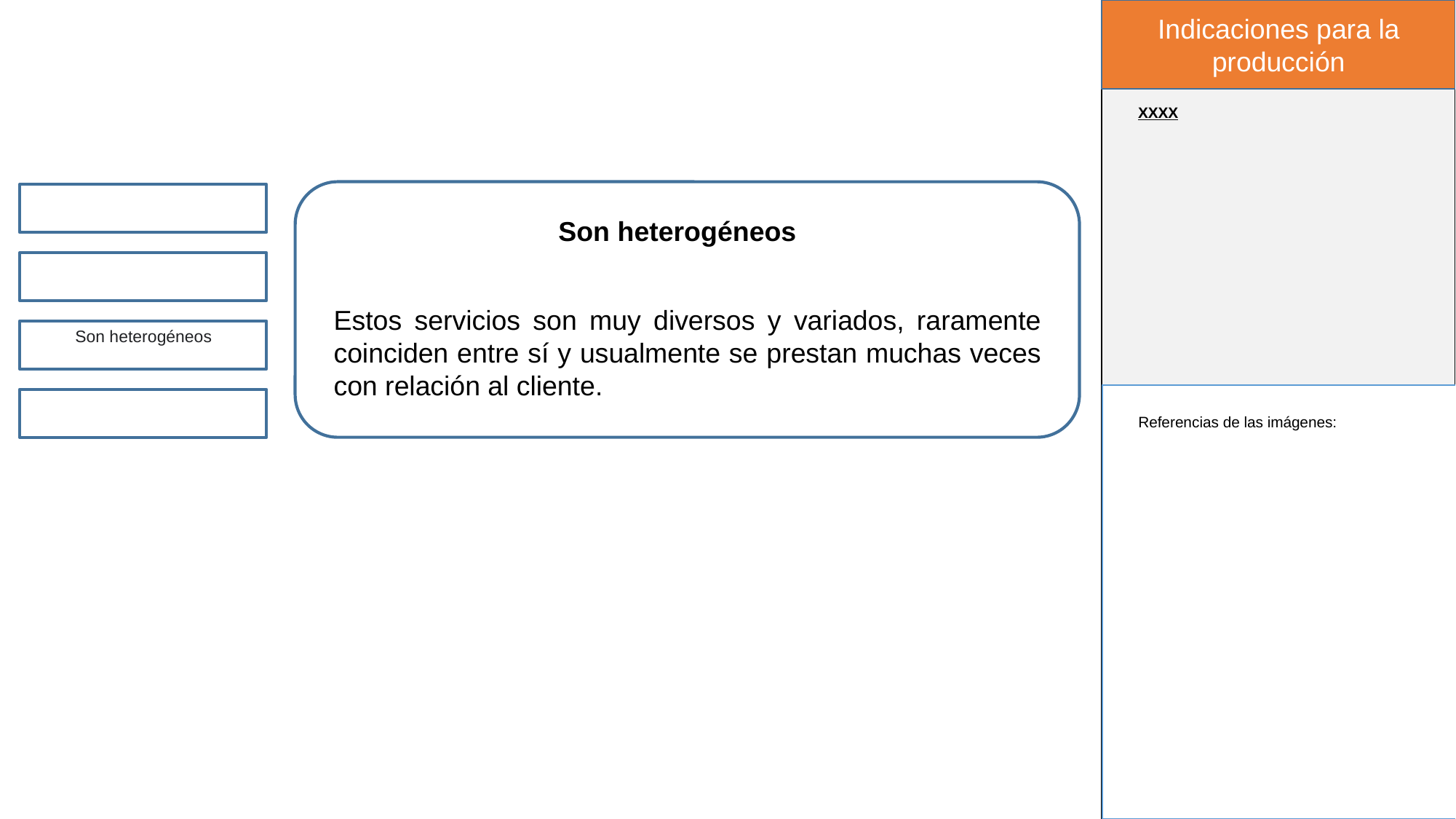

Indicaciones para la producción
XXXX

Son heterogéneos

Estos servicios son muy diversos y variados, raramente coinciden entre sí y usualmente se prestan muchas veces con relación al cliente.

Son heterogéneos

Referencias de las imágenes: